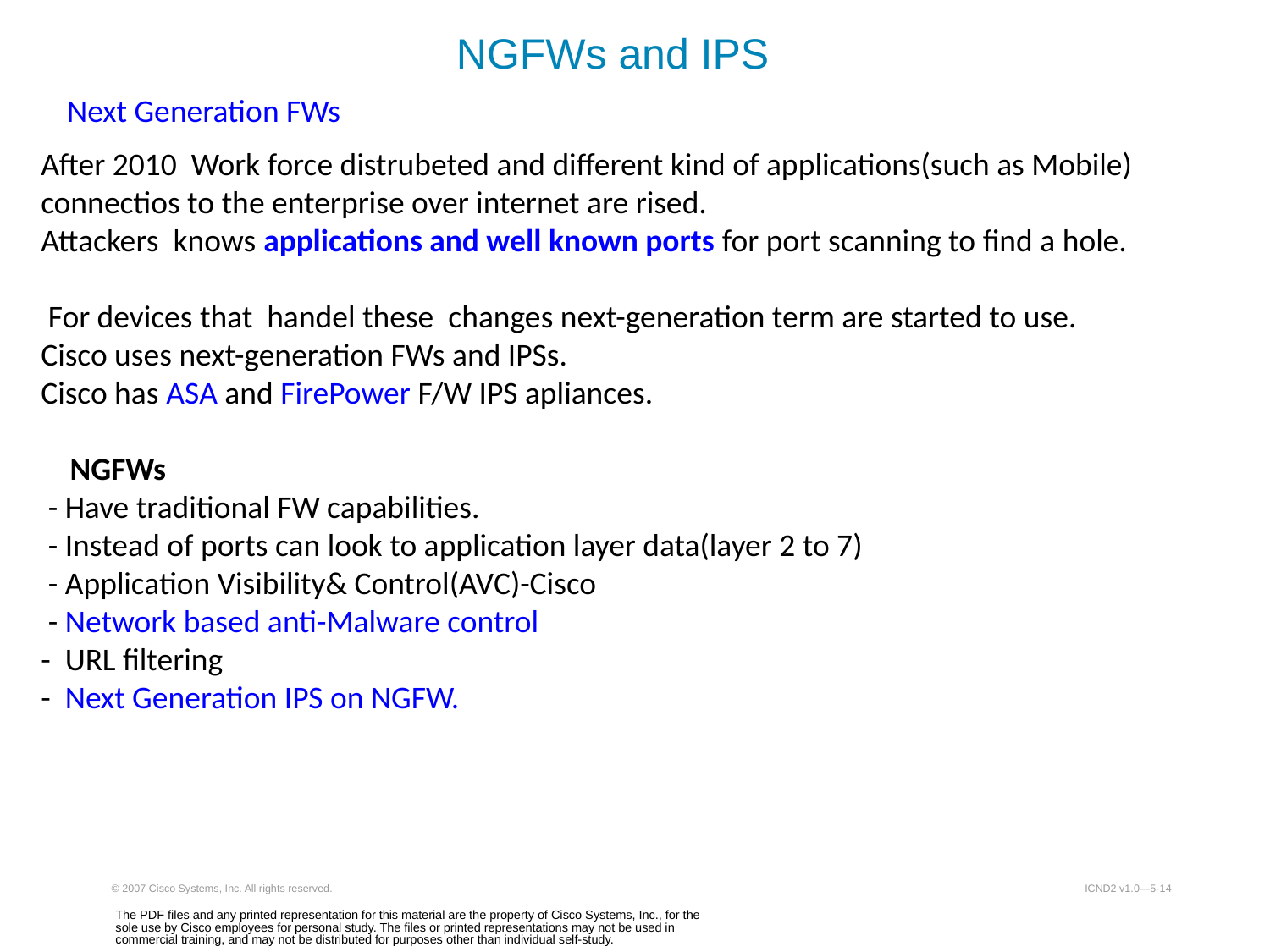

NGFWs and IPS
Next Generation FWs
After 2010  Work force distrubeted and different kind of applications(such as Mobile)
connectios to the enterprise over internet are rised.
Attackers  knows applications and well known ports for port scanning to find a hole.

 For devices that  handel these  changes next-generation term are started to use.
Cisco uses next-generation FWs and IPSs.
Cisco has ASA and FirePower F/W IPS apliances.

    NGFWs
 - Have traditional FW capabilities.
 - Instead of ports can look to application layer data(layer 2 to 7)
 - Application Visibility& Control(AVC)-Cisco
 - Network based anti-Malware control
-  URL filtering
-  Next Generation IPS on NGFW.

© 2007 Cisco Systems, Inc. All rights reserved.
ICND2 v1.0—5-14
The PDF files and any printed representation for this material are the property of Cisco Systems, Inc., for the sole use by Cisco employees for personal study. The files or printed representations may not be used in commercial training, and may not be distributed for purposes other than individual self-study.